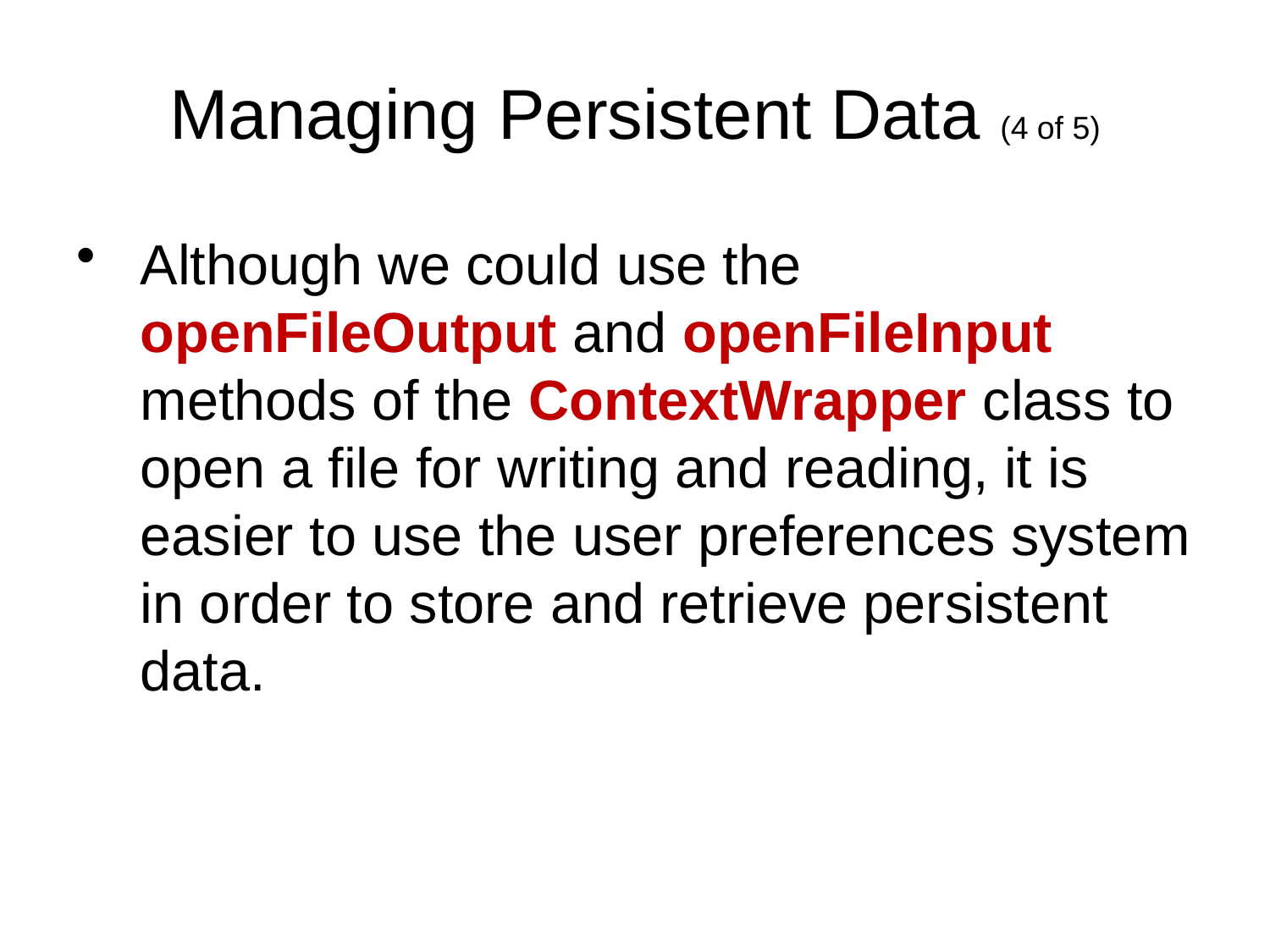

# Managing Persistent Data (4 of 5)
Although we could use the openFileOutput and openFileInput methods of the ContextWrapper class to open a file for writing and reading, it is easier to use the user preferences system in order to store and retrieve persistent data.